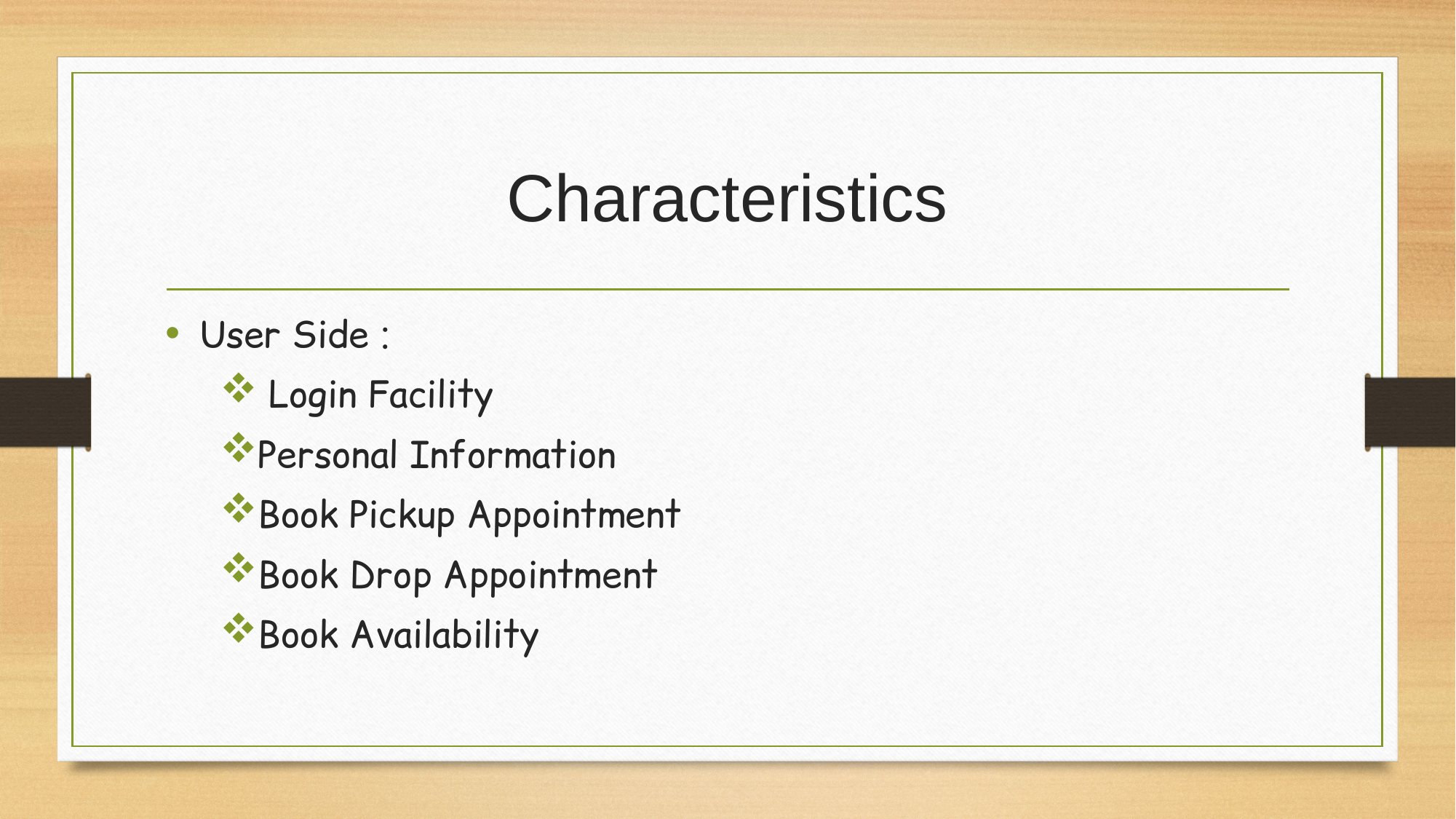

# Characteristics
User Side :
 Login Facility
Personal Information
Book Pickup Appointment
Book Drop Appointment
Book Availability